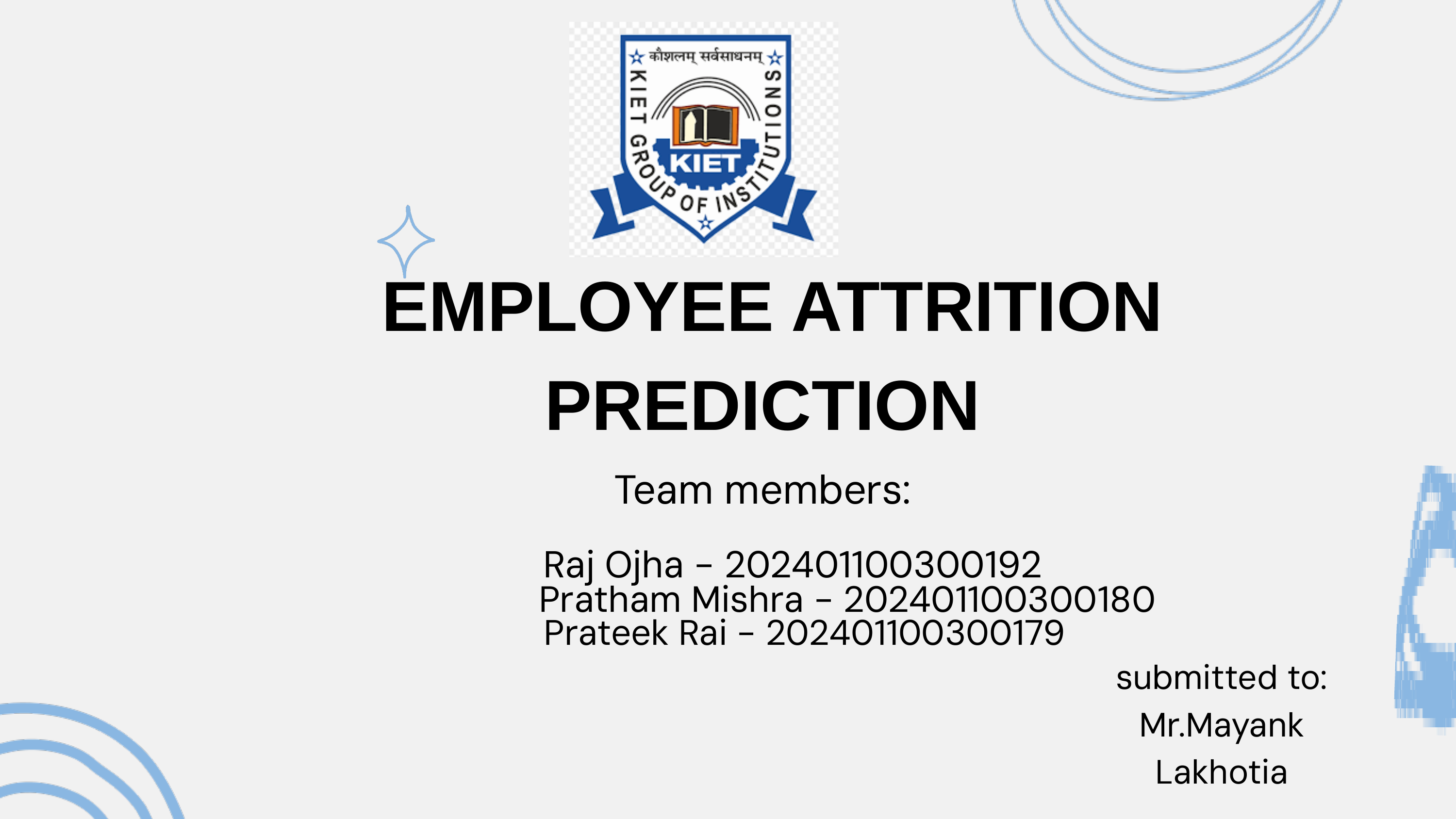

EMPLOYEE ATTRITION PREDICTION
Team members:

                   Raj Ojha - 202401100300192
                   Pratham Mishra - 202401100300180
                    Prateek Rai - 202401100300179

submitted to:
Mr.Mayank Lakhotia